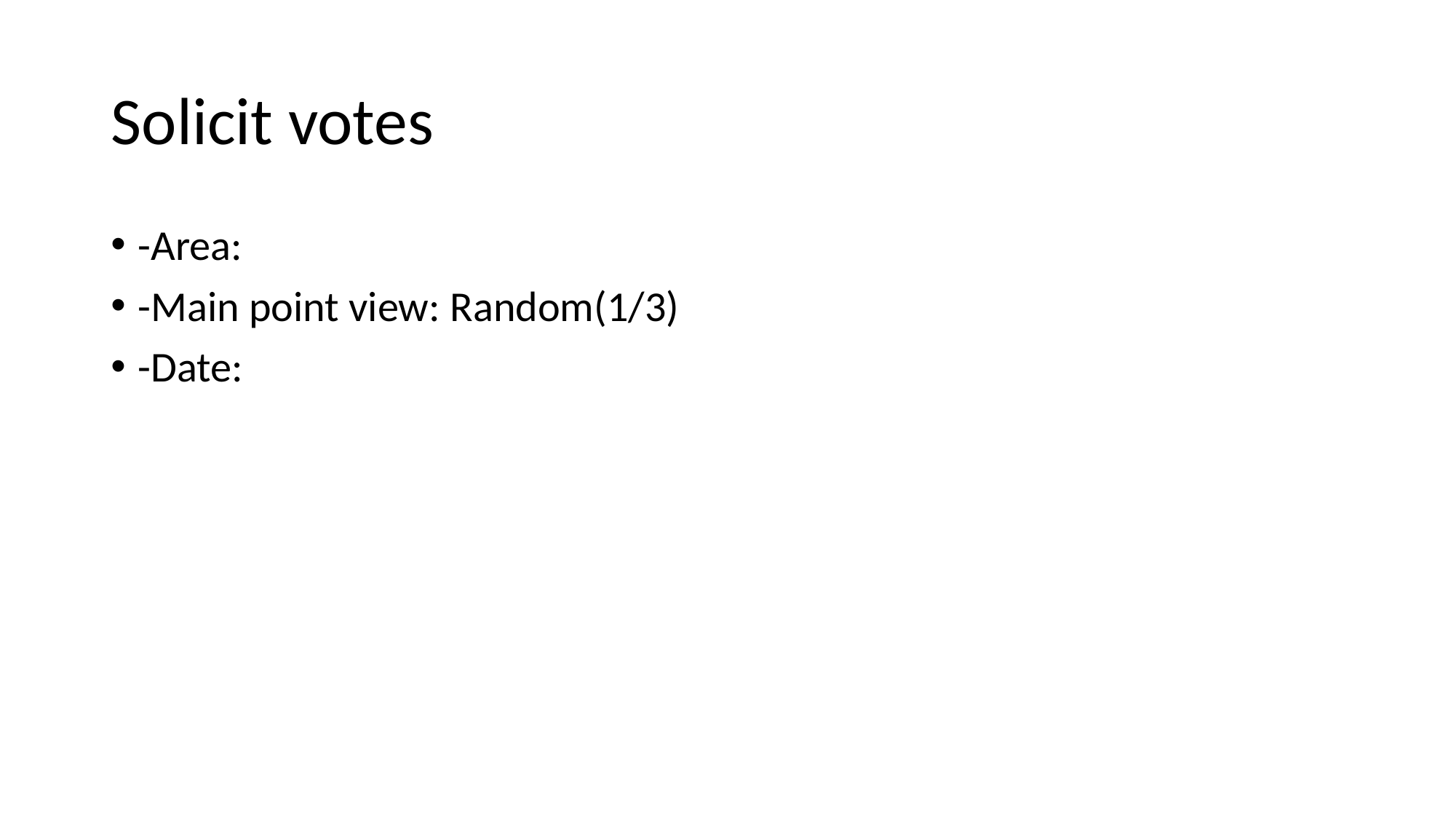

# Solicit votes
-Area:
-Main point view: Random(1/3)
-Date: